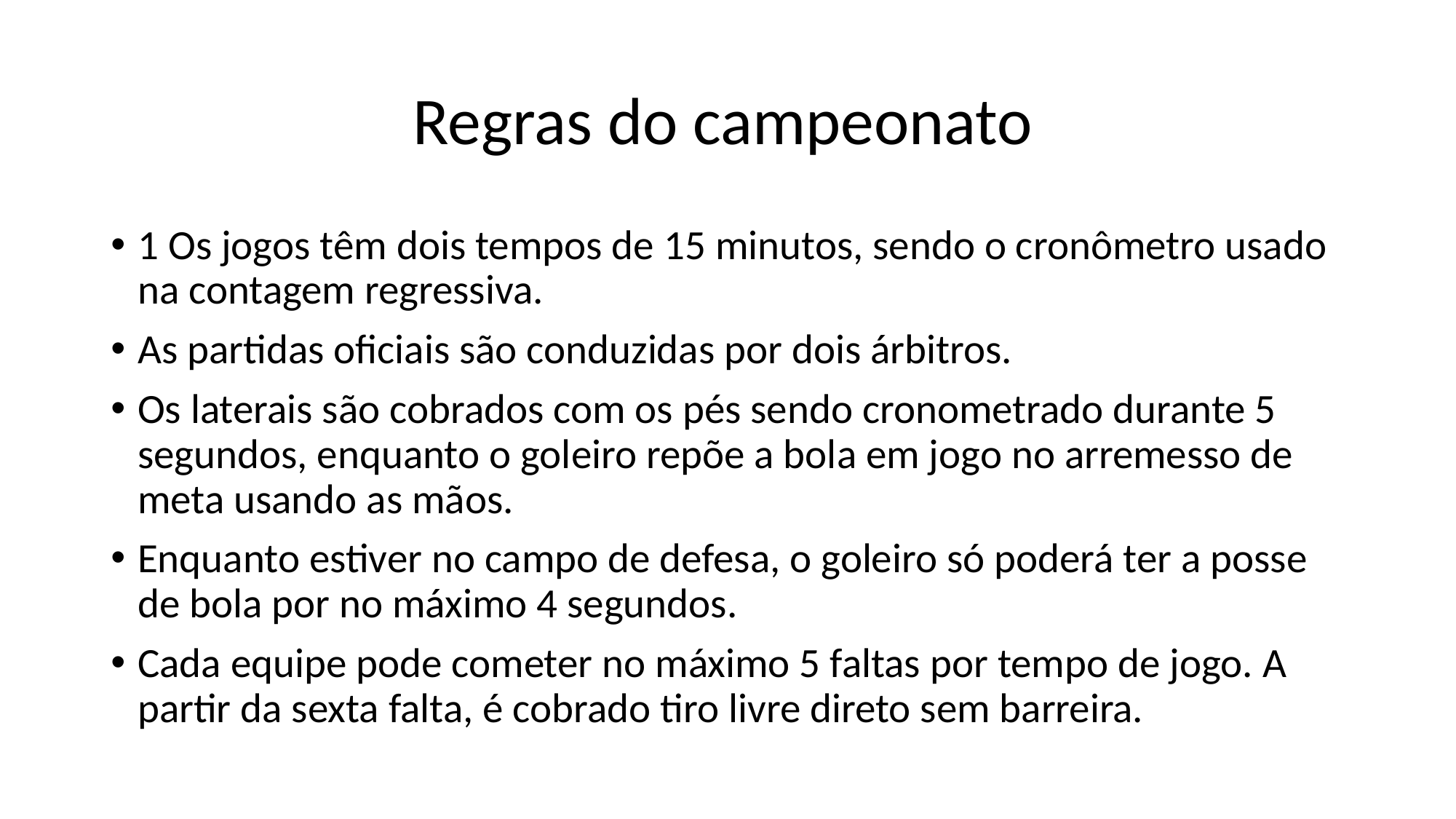

# Regras do campeonato
1 Os jogos têm dois tempos de 15 minutos, sendo o cronômetro usado na contagem regressiva.
As partidas oficiais são conduzidas por dois árbitros.
Os laterais são cobrados com os pés sendo cronometrado durante 5 segundos, enquanto o goleiro repõe a bola em jogo no arremesso de meta usando as mãos.
Enquanto estiver no campo de defesa, o goleiro só poderá ter a posse de bola por no máximo 4 segundos.
Cada equipe pode cometer no máximo 5 faltas por tempo de jogo. A partir da sexta falta, é cobrado tiro livre direto sem barreira.